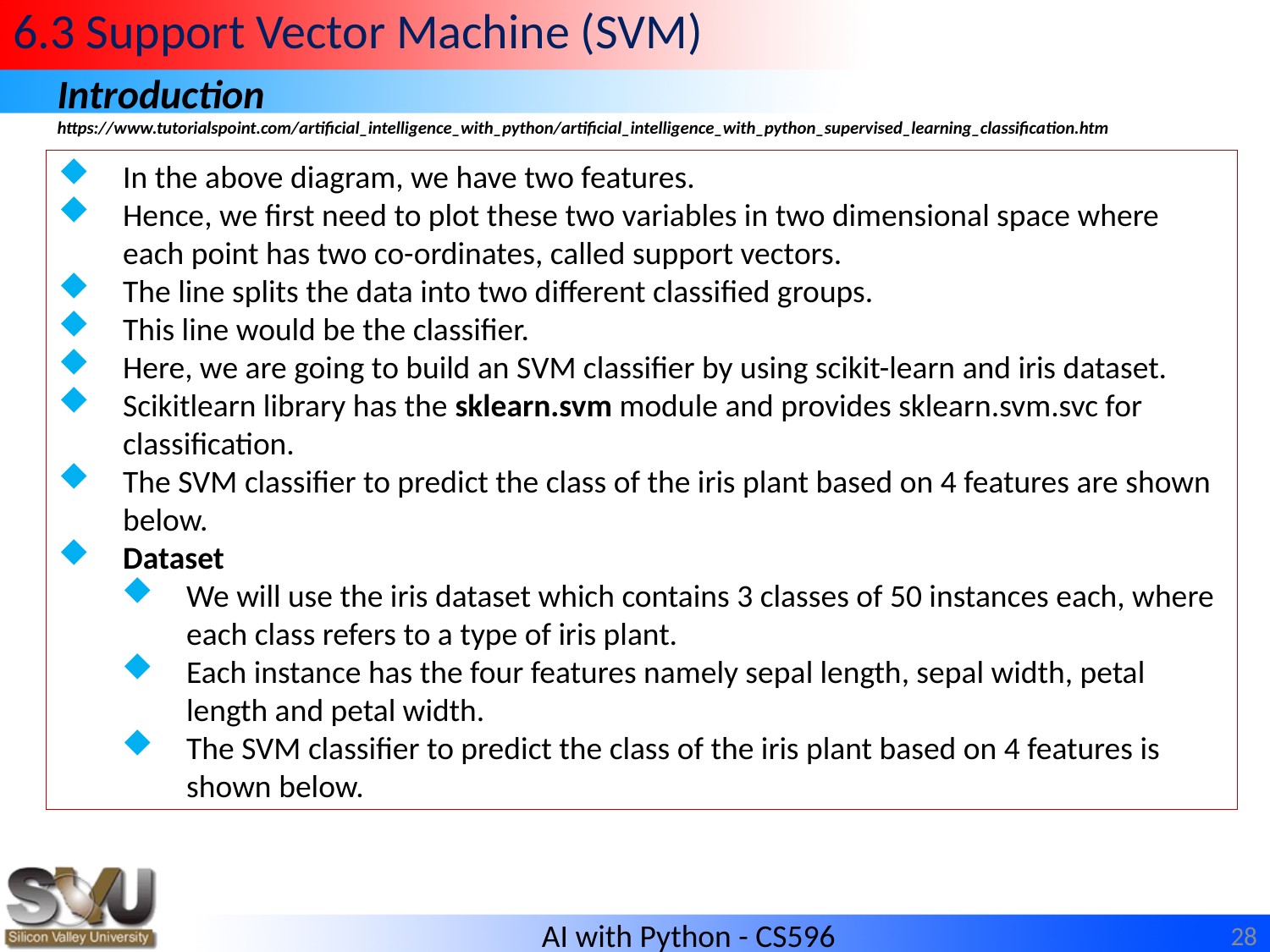

# 6.3 Support Vector Machine (SVM)
Introduction
https://www.tutorialspoint.com/artificial_intelligence_with_python/artificial_intelligence_with_python_supervised_learning_classification.htm
In the above diagram, we have two features.
Hence, we first need to plot these two variables in two dimensional space where each point has two co-ordinates, called support vectors.
The line splits the data into two different classified groups.
This line would be the classifier.
Here, we are going to build an SVM classifier by using scikit-learn and iris dataset.
Scikitlearn library has the sklearn.svm module and provides sklearn.svm.svc for classification.
The SVM classifier to predict the class of the iris plant based on 4 features are shown below.
Dataset
We will use the iris dataset which contains 3 classes of 50 instances each, where each class refers to a type of iris plant.
Each instance has the four features namely sepal length, sepal width, petal length and petal width.
The SVM classifier to predict the class of the iris plant based on 4 features is shown below.
28
AI with Python - CS596